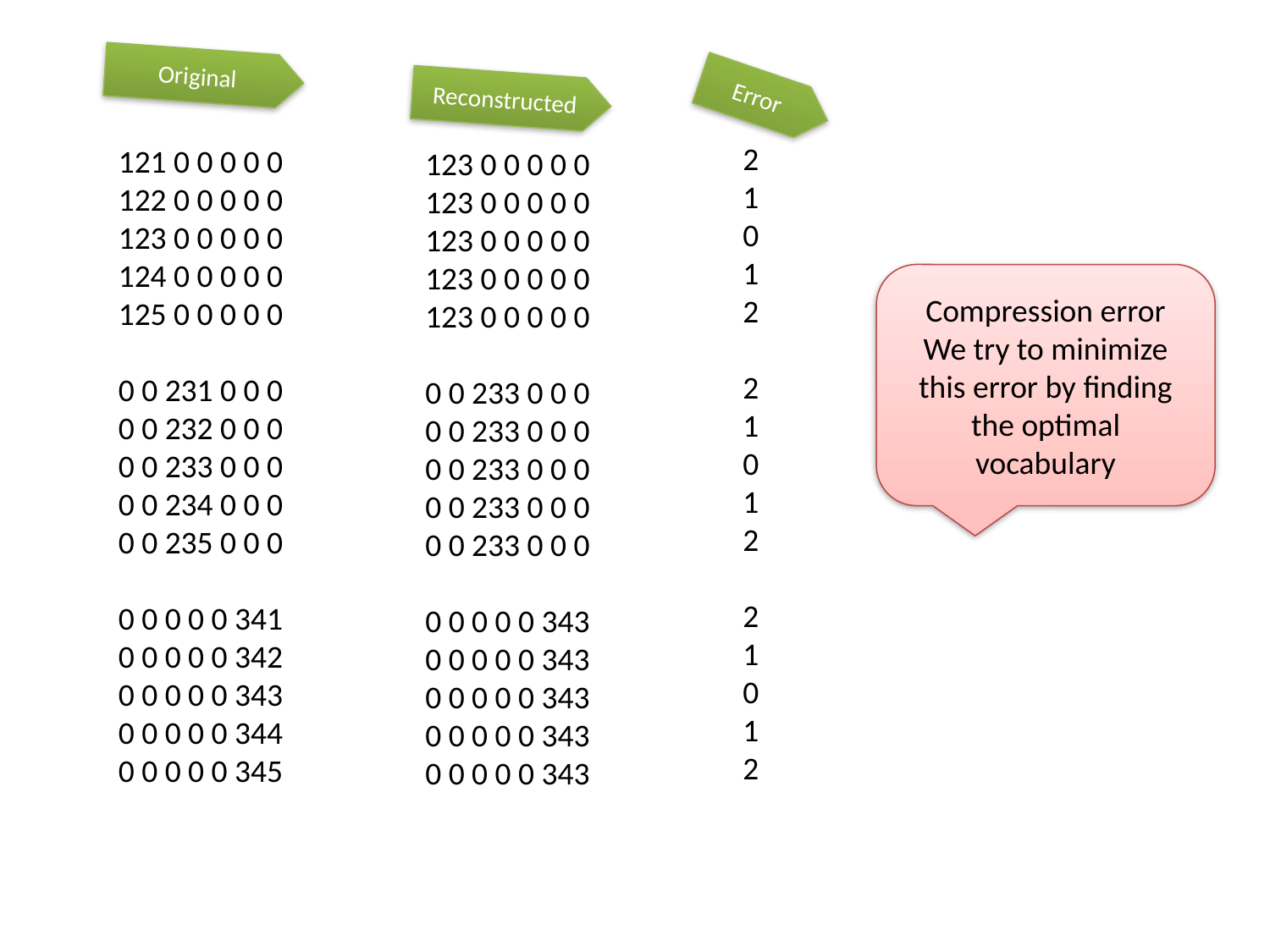

Original
Reconstructed
Error
2
1
0
1
2

2
1
0
1
2

2
1
0
1
2
121 0 0 0 0 0
122 0 0 0 0 0
123 0 0 0 0 0
124 0 0 0 0 0
125 0 0 0 0 0

0 0 231 0 0 0
0 0 232 0 0 0
0 0 233 0 0 0
0 0 234 0 0 0
0 0 235 0 0 0

0 0 0 0 0 341
0 0 0 0 0 342
0 0 0 0 0 343
0 0 0 0 0 344
0 0 0 0 0 345
123 0 0 0 0 0
123 0 0 0 0 0
123 0 0 0 0 0
123 0 0 0 0 0
123 0 0 0 0 0

0 0 233 0 0 0
0 0 233 0 0 0
0 0 233 0 0 0
0 0 233 0 0 0
0 0 233 0 0 0

0 0 0 0 0 343
0 0 0 0 0 343
0 0 0 0 0 343
0 0 0 0 0 343
0 0 0 0 0 343
Compression error
We try to minimize this error by finding the optimal vocabulary